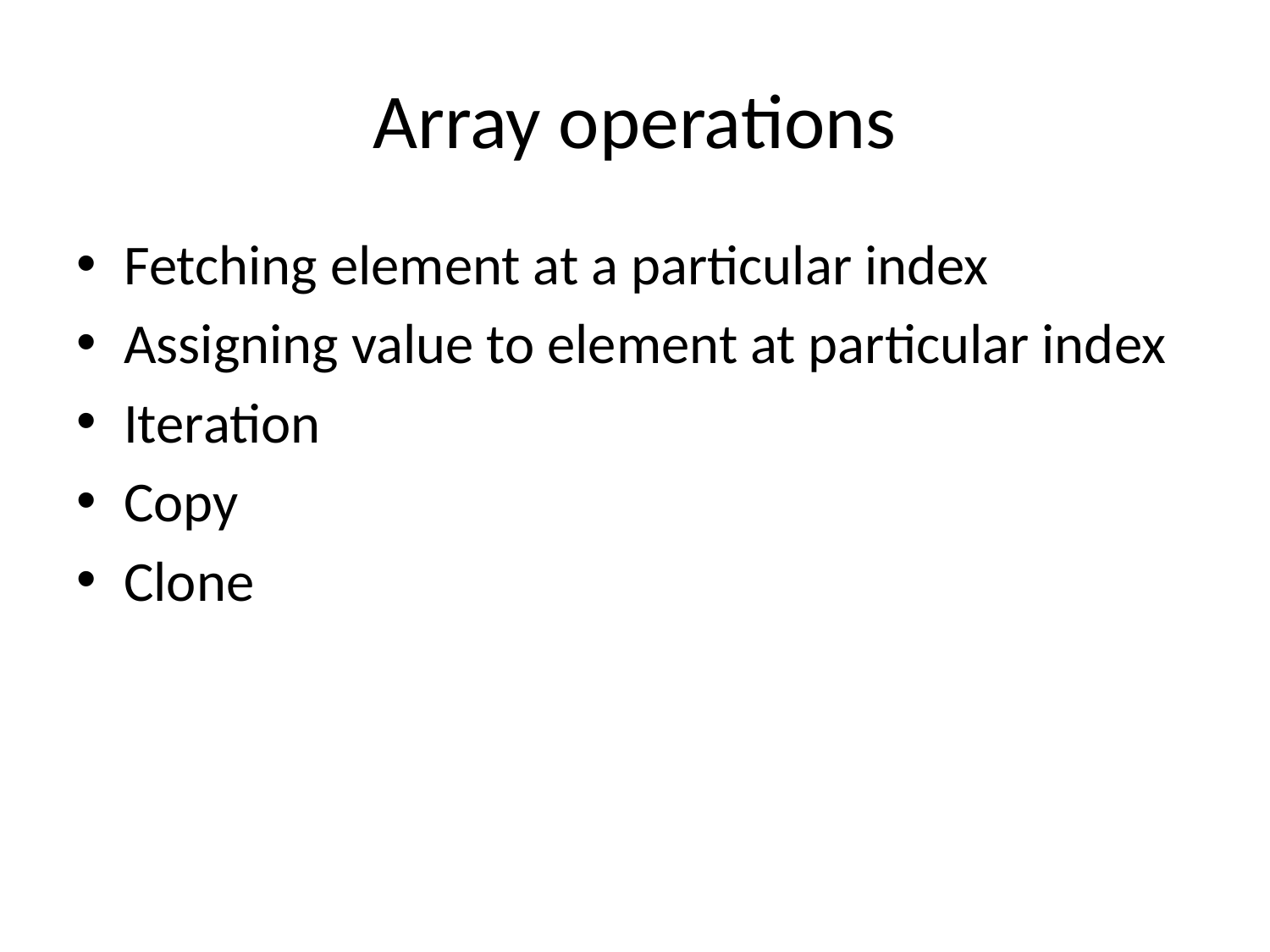

# Array operations
Fetching element at a particular index
Assigning value to element at particular index
Iteration
Copy
Clone